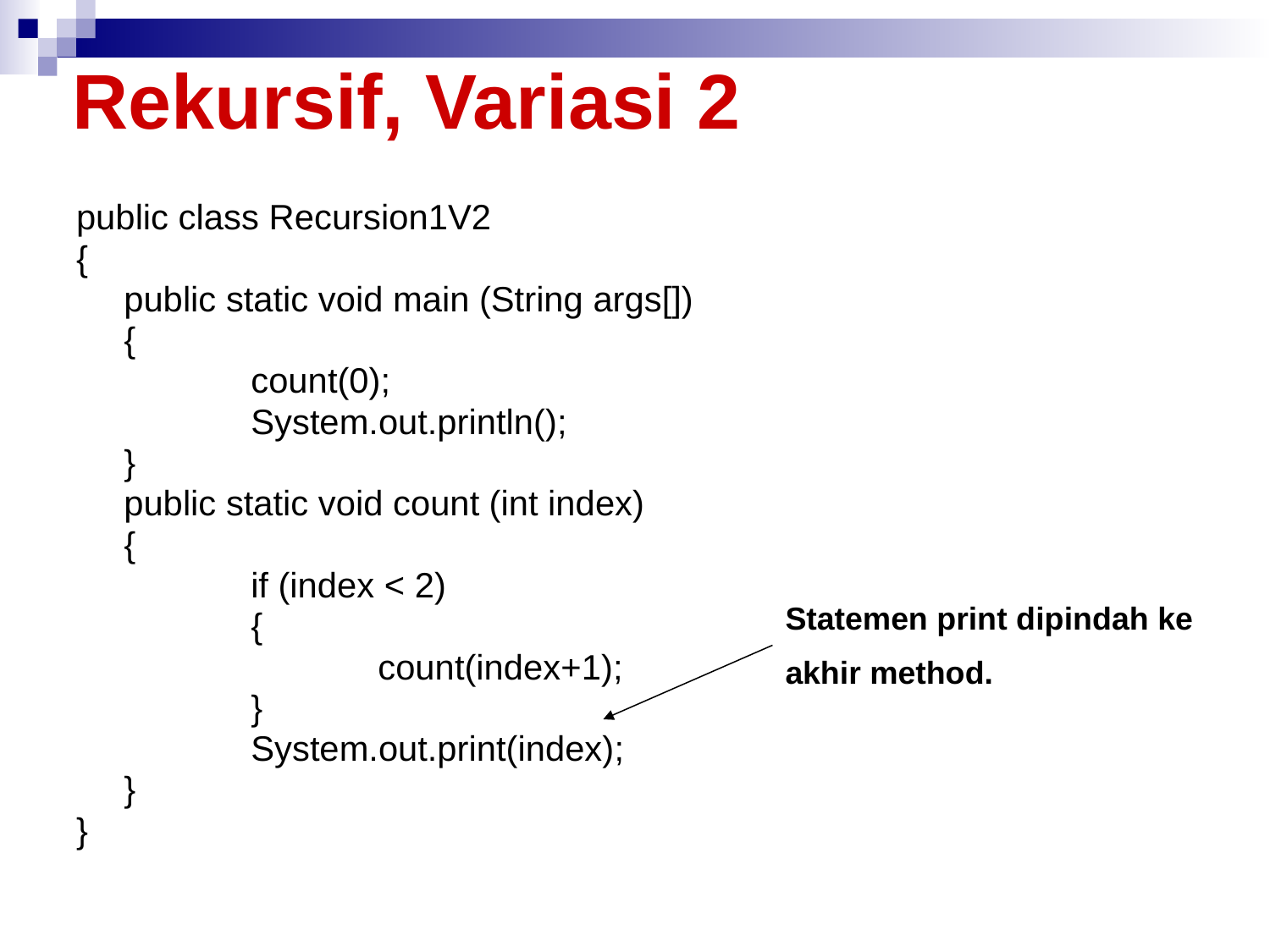

# Rekursif, Variasi 2
public class Recursion1V2
{
	public static void main (String args[])
	{
		count(0);
		System.out.println();
	}
	public static void count (int index)
	{
		if (index < 2)
		{
			count(index+1);
		}
		System.out.print(index);
	}
}
Statemen print dipindah ke
akhir method.